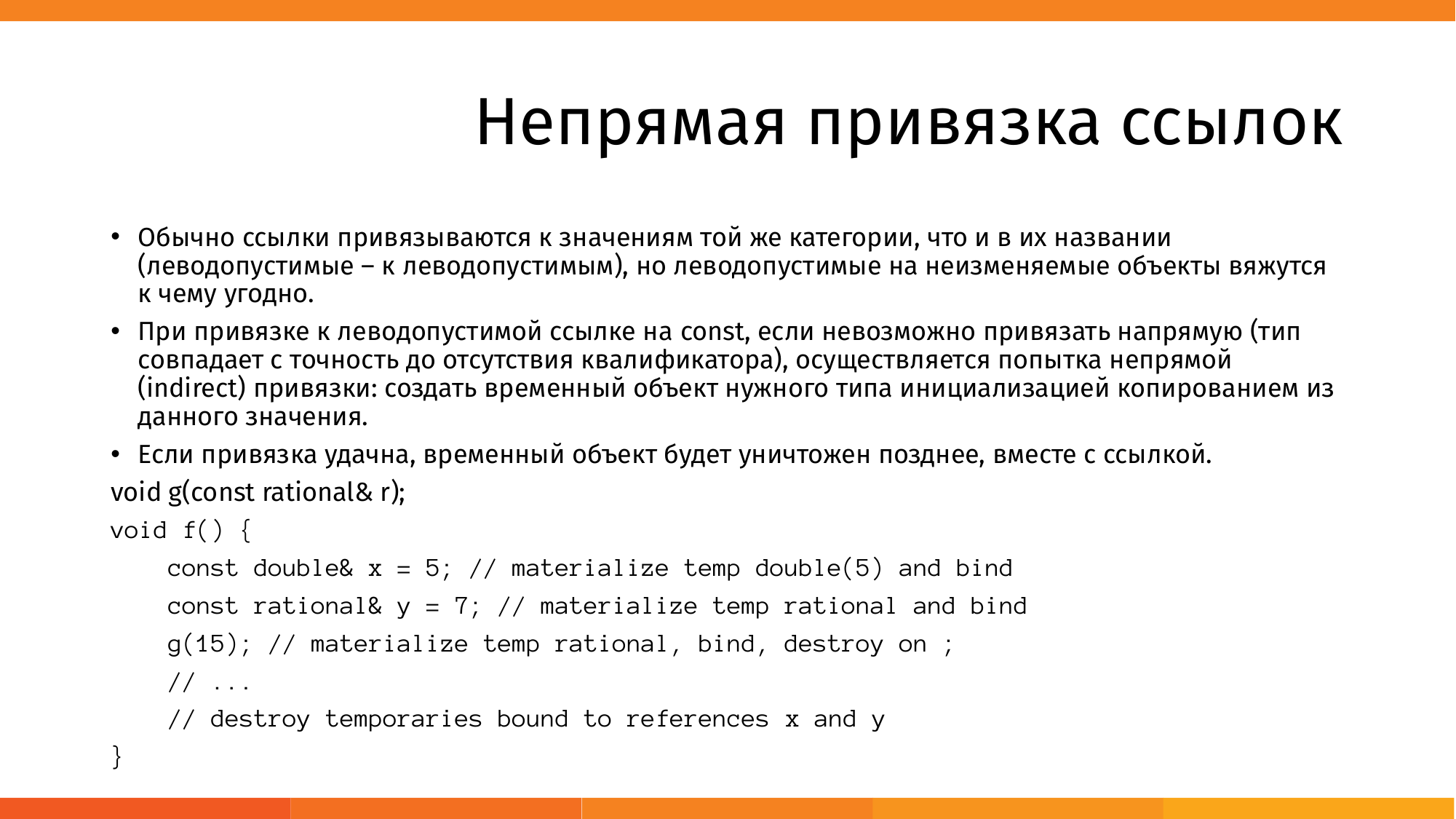

# Непрямая привязка ссылок
Обычно ссылки привязываются к значениям той же категории, что и в их названии (леводопустимые – к леводопустимым), но леводопустимые на неизменяемые объекты вяжутся к чему угодно.
При привязке к леводопустимой ссылке на const, если невозможно привязать напрямую (тип совпадает с точность до отсутствия квалификатора), осуществляется попытка непрямой (indirect) привязки: создать временный объект нужного типа инициализацией копированием из данного значения.
Если привязка удачна, временный объект будет уничтожен позднее, вместе с ссылкой.
void g(const rational& r);
void f() {
    const double& x = 5; // materialize temp double(5) and bind
    const rational& y = 7; // materialize temp rational and bind
    g(15); // materialize temp rational, bind, destroy on ;
    // ...
    // destroy temporaries bound to references x and y
}